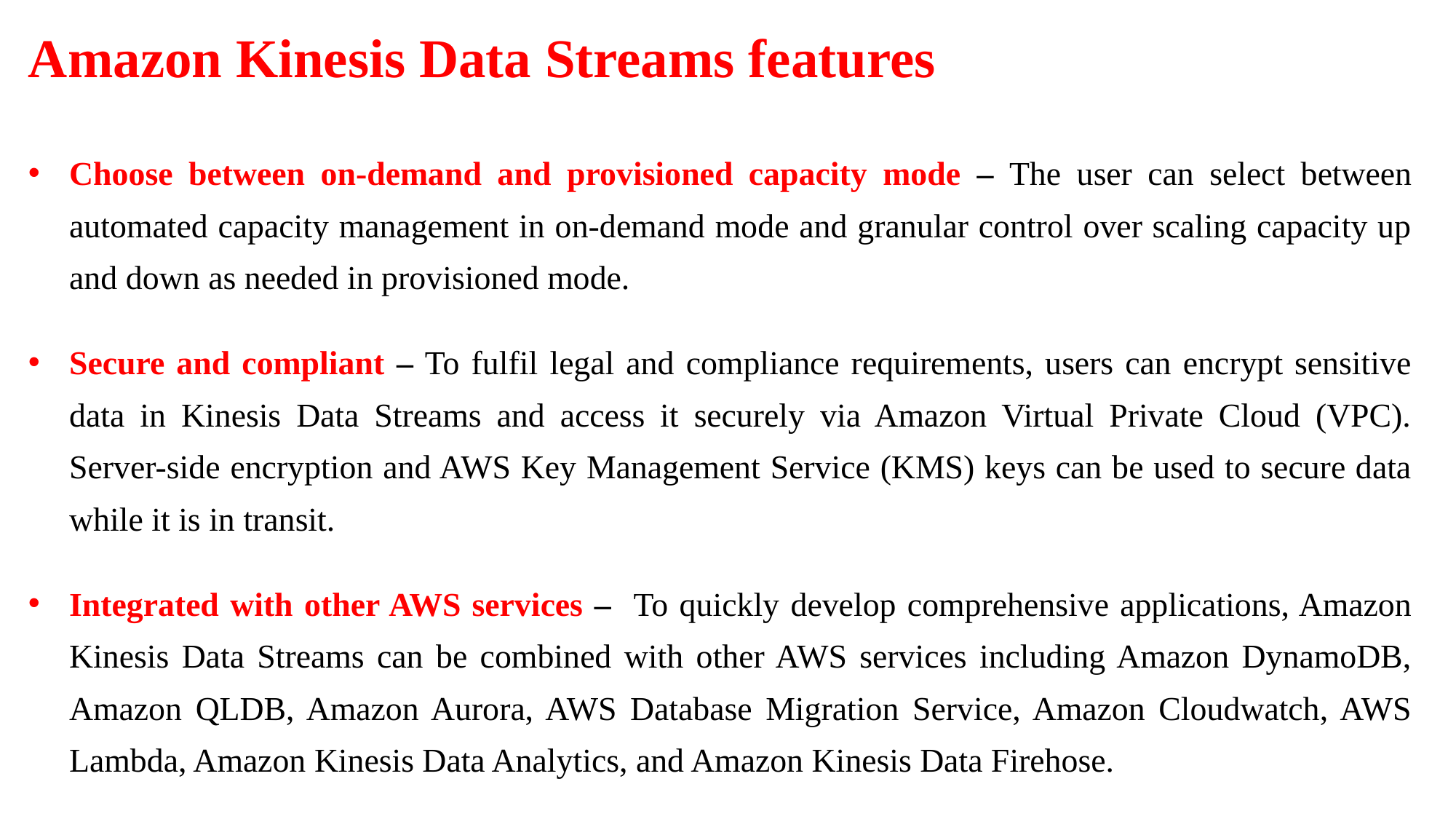

Amazon Kinesis Data Streams features
Choose between on-demand and provisioned capacity mode – The user can select between automated capacity management in on-demand mode and granular control over scaling capacity up and down as needed in provisioned mode.
Secure and compliant – To fulfil legal and compliance requirements, users can encrypt sensitive data in Kinesis Data Streams and access it securely via Amazon Virtual Private Cloud (VPC). Server-side encryption and AWS Key Management Service (KMS) keys can be used to secure data while it is in transit.
Integrated with other AWS services –  To quickly develop comprehensive applications, Amazon Kinesis Data Streams can be combined with other AWS services including Amazon DynamoDB, Amazon QLDB, Amazon Aurora, AWS Database Migration Service, Amazon Cloudwatch, AWS Lambda, Amazon Kinesis Data Analytics, and Amazon Kinesis Data Firehose.